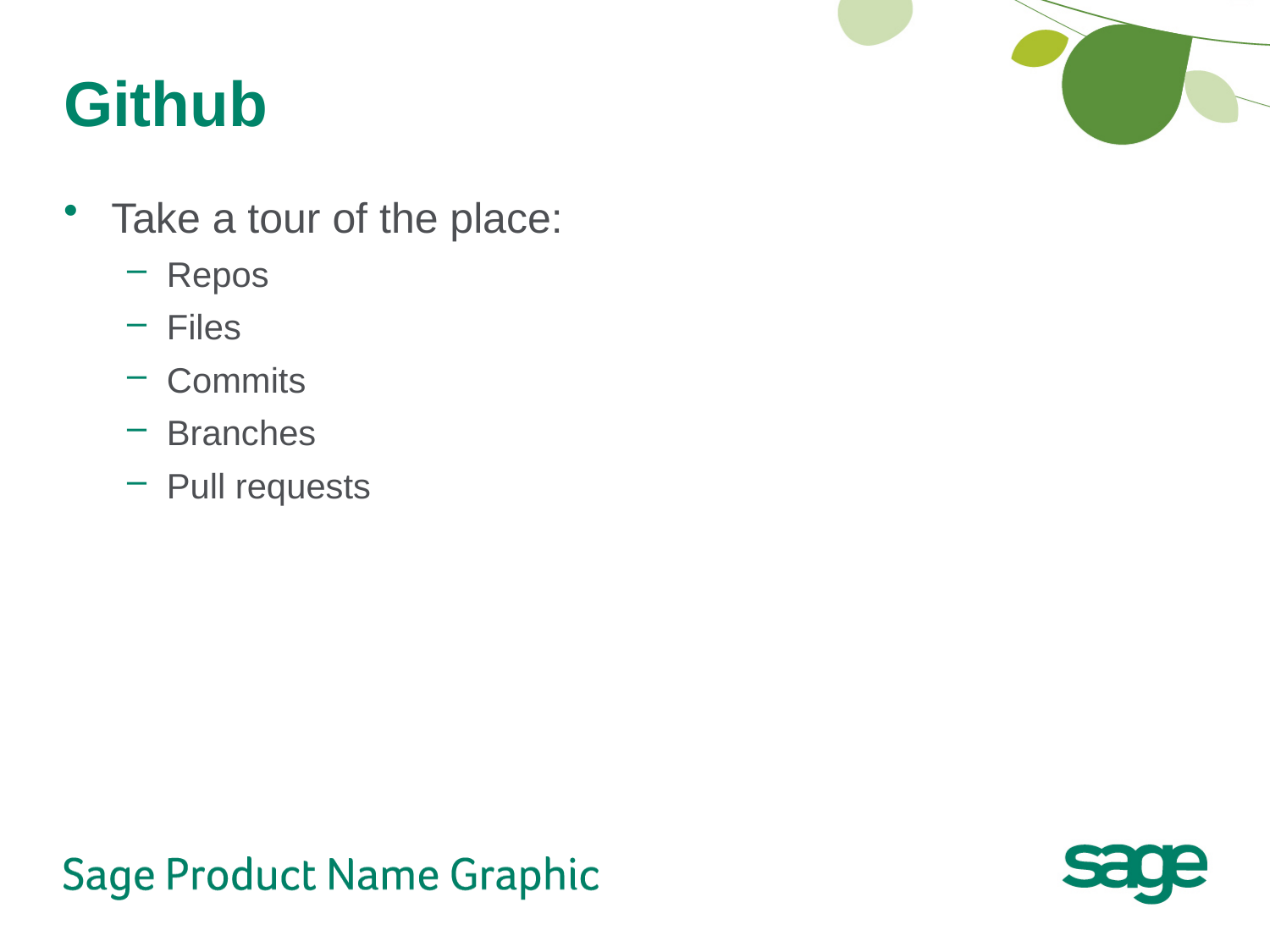

# Github
Take a tour of the place:
Repos
Files
Commits
Branches
Pull requests